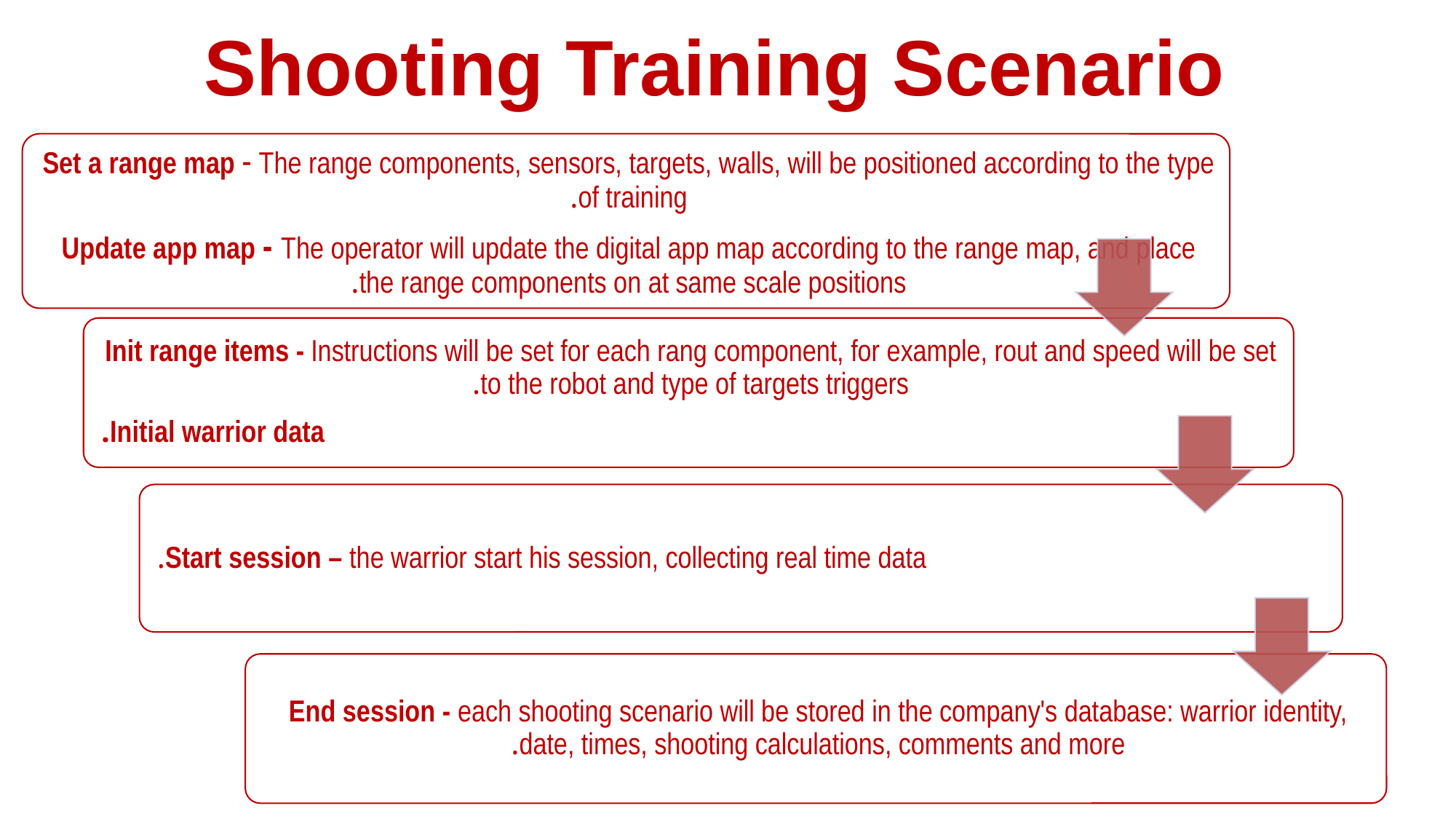

Shooting Training Scenario
Set a range map - The range components, sensors, targets, walls, will be positioned according to the type of training.
Update app map - The operator will update the digital app map according to the range map, and place the range components on at same scale positions.
Init range items - Instructions will be set for each rang component, for example, rout and speed will be set to the robot and type of targets triggers.
  Initial warrior data.
Start session – the warrior start his session, collecting real time data.
End session - each shooting scenario will be stored in the company's database: warrior identity, date, times, shooting calculations, comments and more.